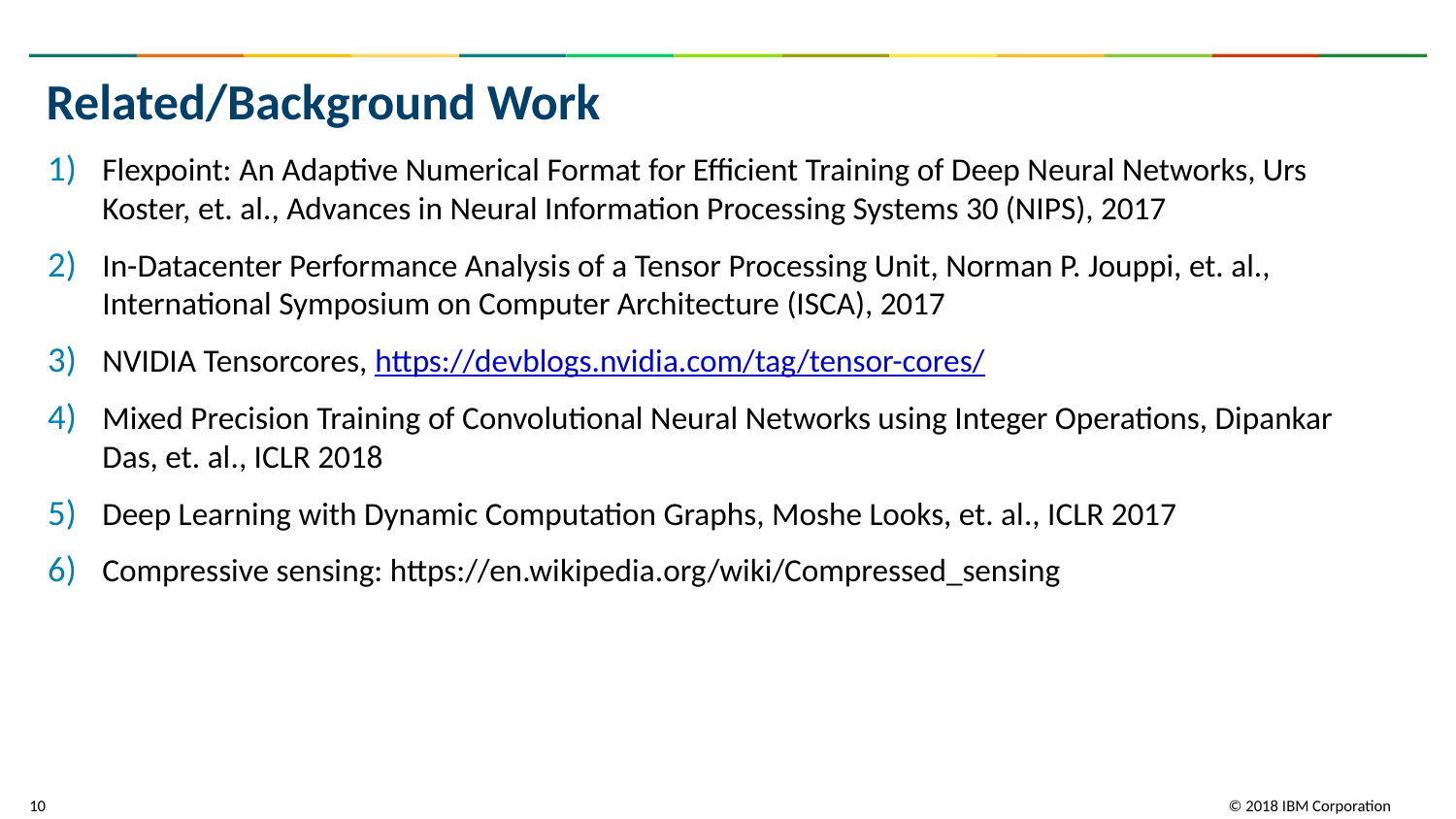

# Related/Background Work
Flexpoint: An Adaptive Numerical Format for Efficient Training of Deep Neural Networks, Urs Koster, et. al., Advances in Neural Information Processing Systems 30 (NIPS), 2017
In-Datacenter Performance Analysis of a Tensor Processing Unit, Norman P. Jouppi, et. al., International Symposium on Computer Architecture (ISCA), 2017
NVIDIA Tensorcores, https://devblogs.nvidia.com/tag/tensor-cores/
Mixed Precision Training of Convolutional Neural Networks using Integer Operations, Dipankar Das, et. al., ICLR 2018
Deep Learning with Dynamic Computation Graphs, Moshe Looks, et. al., ICLR 2017
Compressive sensing: https://en.wikipedia.org/wiki/Compressed_sensing